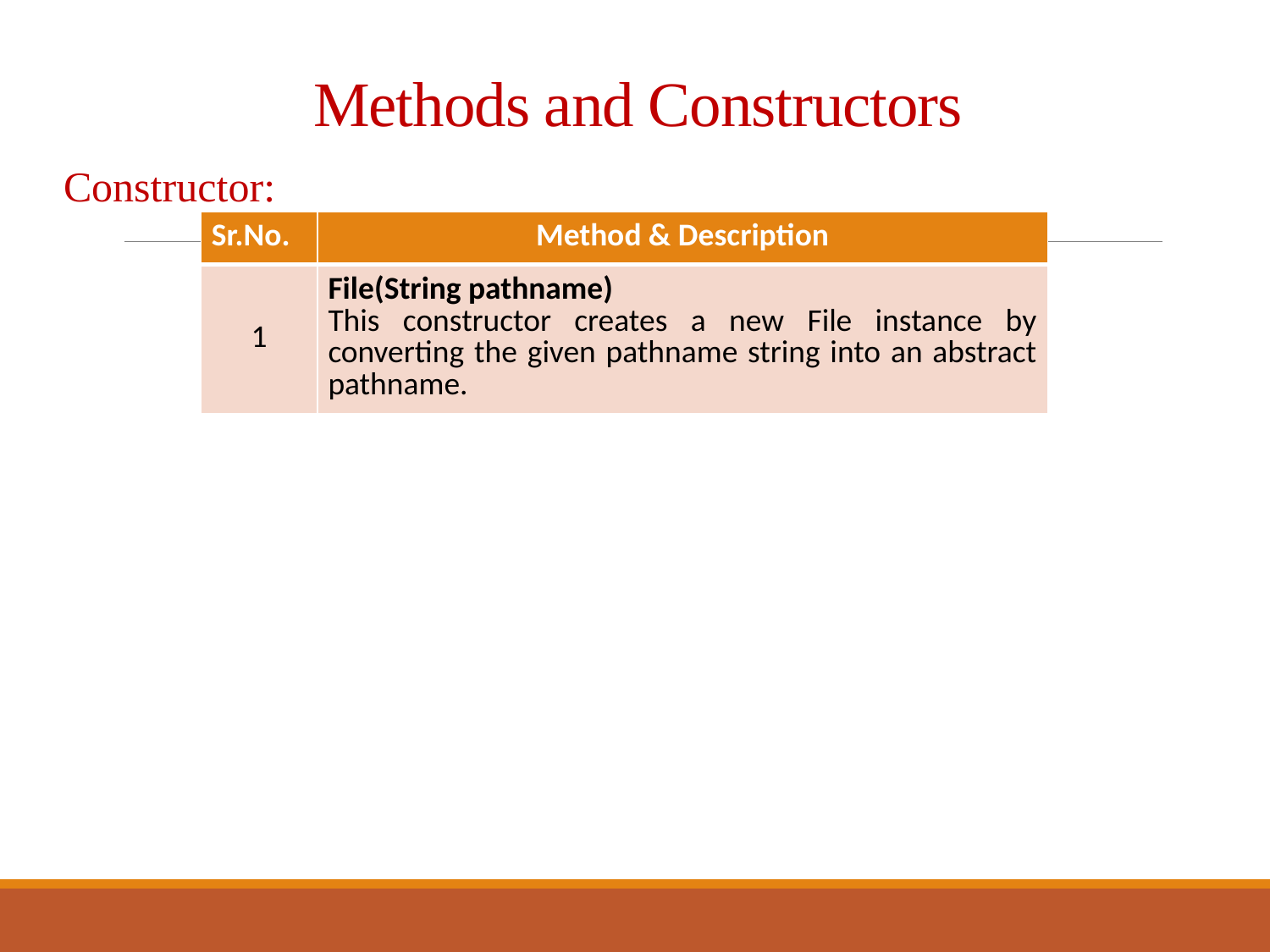

# Methods and Constructors
Constructor:

| Sr.No. | Method & Description |
| --- | --- |
| 1 | File(String pathname) This constructor creates a new File instance by converting the given pathname string into an abstract pathname. |